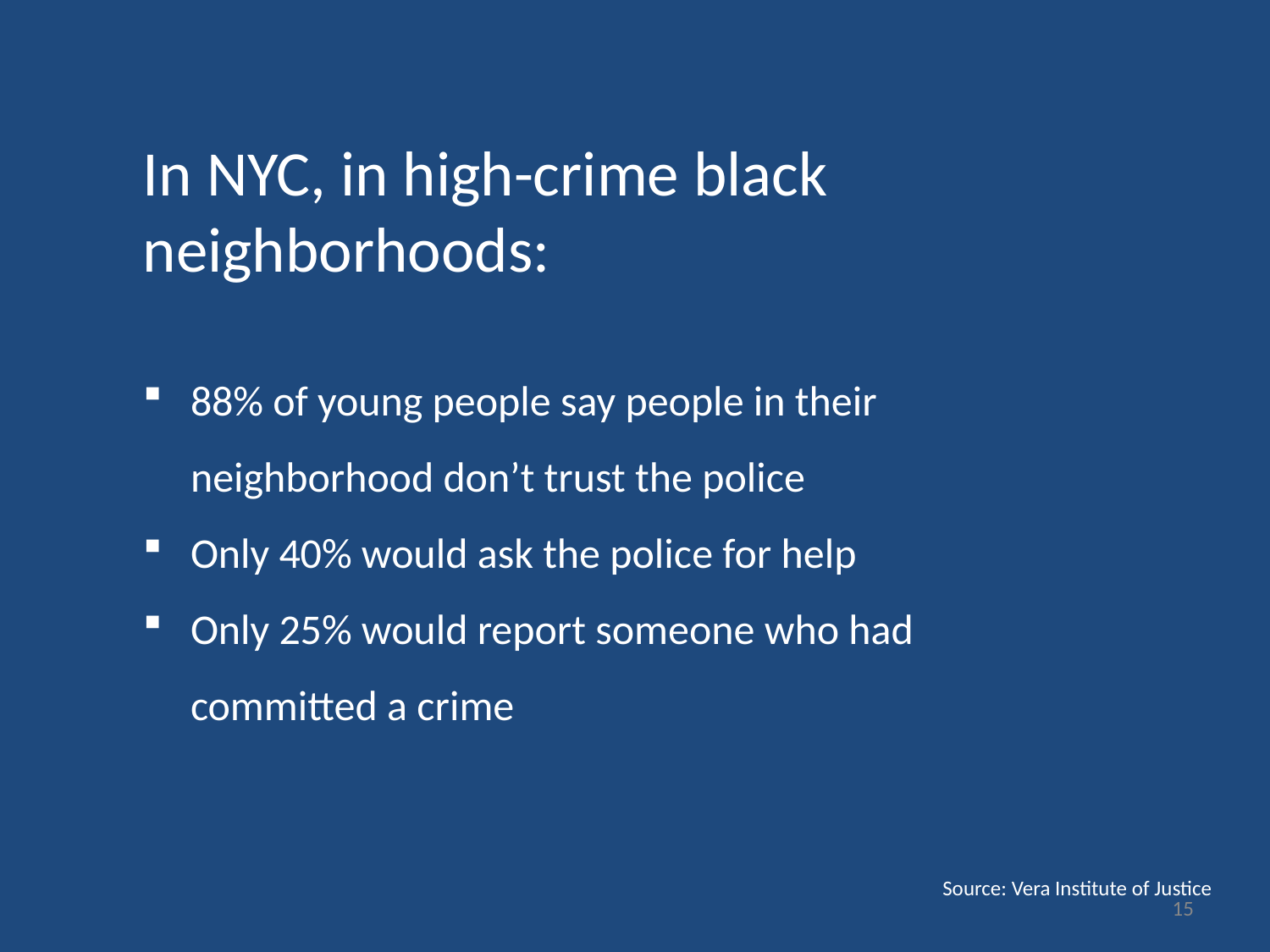

In NYC, in high-crime black neighborhoods:

88% of young people say people in their neighborhood don’t trust the police
Only 40% would ask the police for help
Only 25% would report someone who had committed a crime
Source: Vera Institute of Justice
15